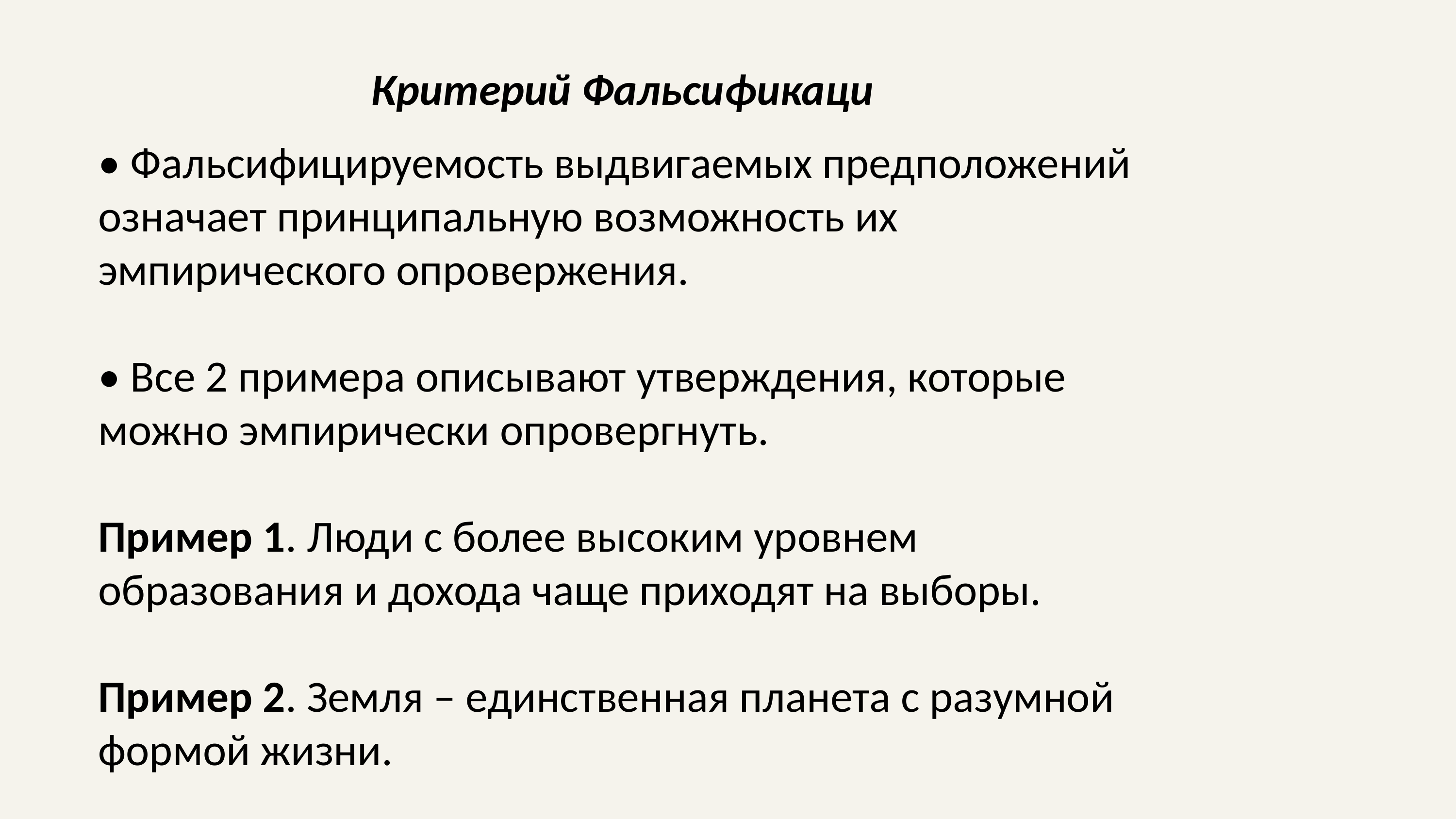

Критерий Фальсификаци
• Фальсифицируемость выдвигаемых предположений
означает принципальную возможность их
эмпирического опровержения.

• Все 2 примера описывают утверждения, которые
можно эмпирически опровергнуть.

Пример 1. Люди с более высоким уровнем
образования и дохода чаще приходят на выборы.

Пример 2. Земля – единственная планета с разумной
формой жизни.